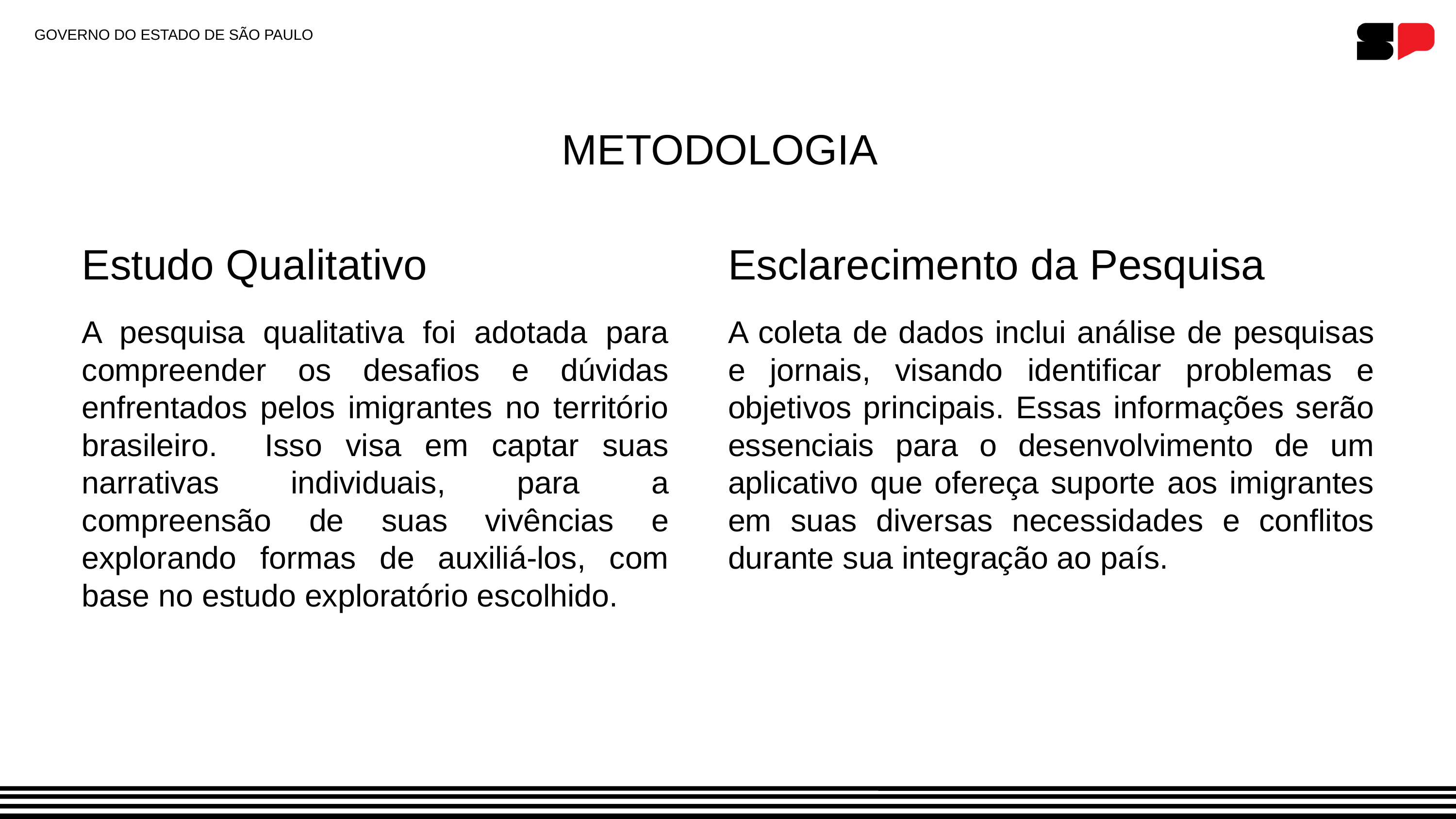

GOVERNO DO ESTADO DE SÃO PAULO
METODOLOGIA
Estudo Qualitativo
Esclarecimento da Pesquisa
A pesquisa qualitativa foi adotada para compreender os desafios e dúvidas enfrentados pelos imigrantes no território brasileiro.  Isso visa em captar suas narrativas individuais, para a compreensão de suas vivências e explorando formas de auxiliá-los, com base no estudo exploratório escolhido.
A coleta de dados inclui análise de pesquisas e jornais, visando identificar problemas e objetivos principais. Essas informações serão essenciais para o desenvolvimento de um aplicativo que ofereça suporte aos imigrantes em suas diversas necessidades e conflitos durante sua integração ao país.